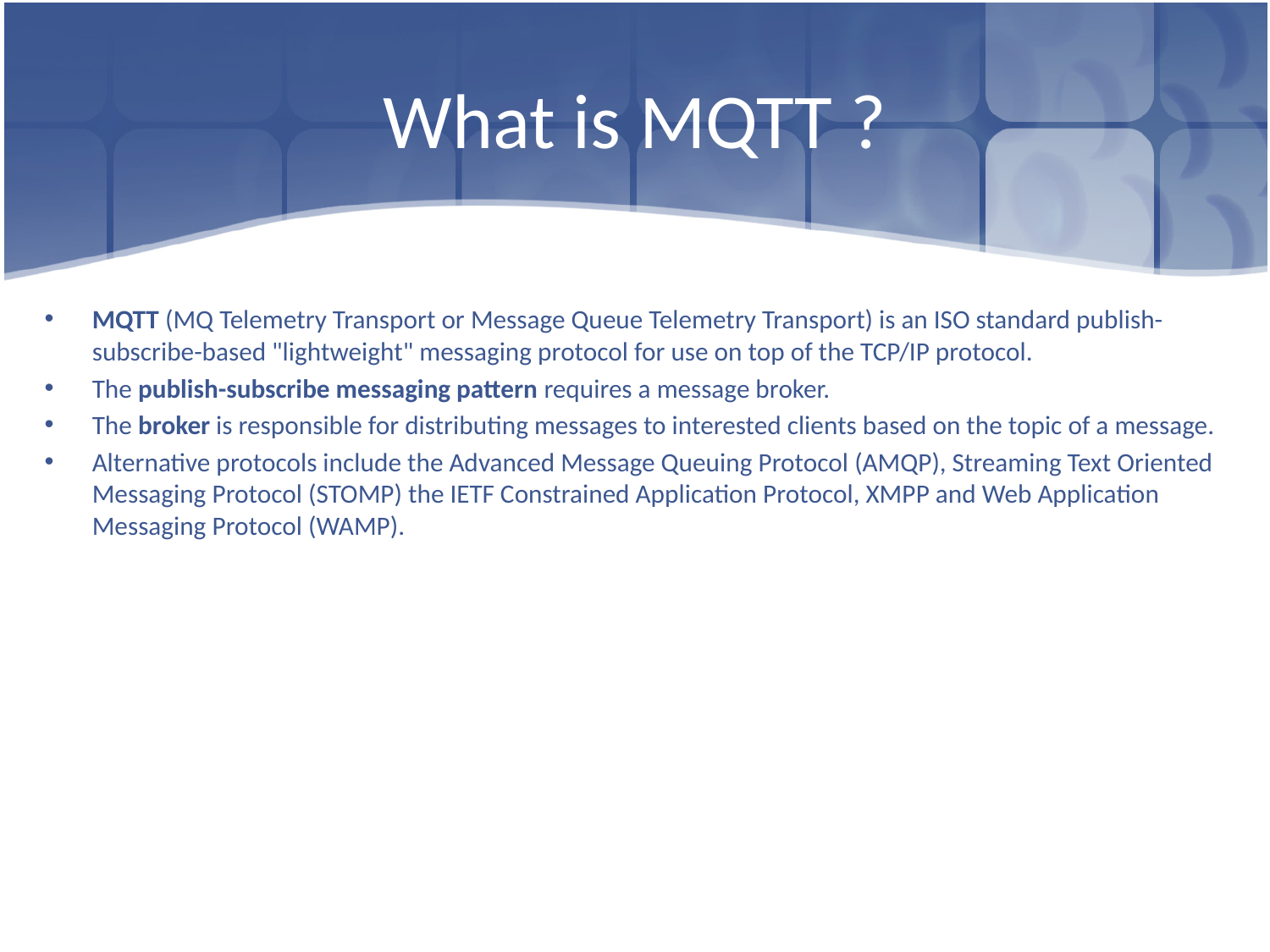

# What is MQTT ?
MQTT (MQ Telemetry Transport or Message Queue Telemetry Transport) is an ISO standard publish-subscribe-based "lightweight" messaging protocol for use on top of the TCP/IP protocol.
The publish-subscribe messaging pattern requires a message broker.
The broker is responsible for distributing messages to interested clients based on the topic of a message.
Alternative protocols include the Advanced Message Queuing Protocol (AMQP), Streaming Text Oriented Messaging Protocol (STOMP) the IETF Constrained Application Protocol, XMPP and Web Application Messaging Protocol (WAMP).